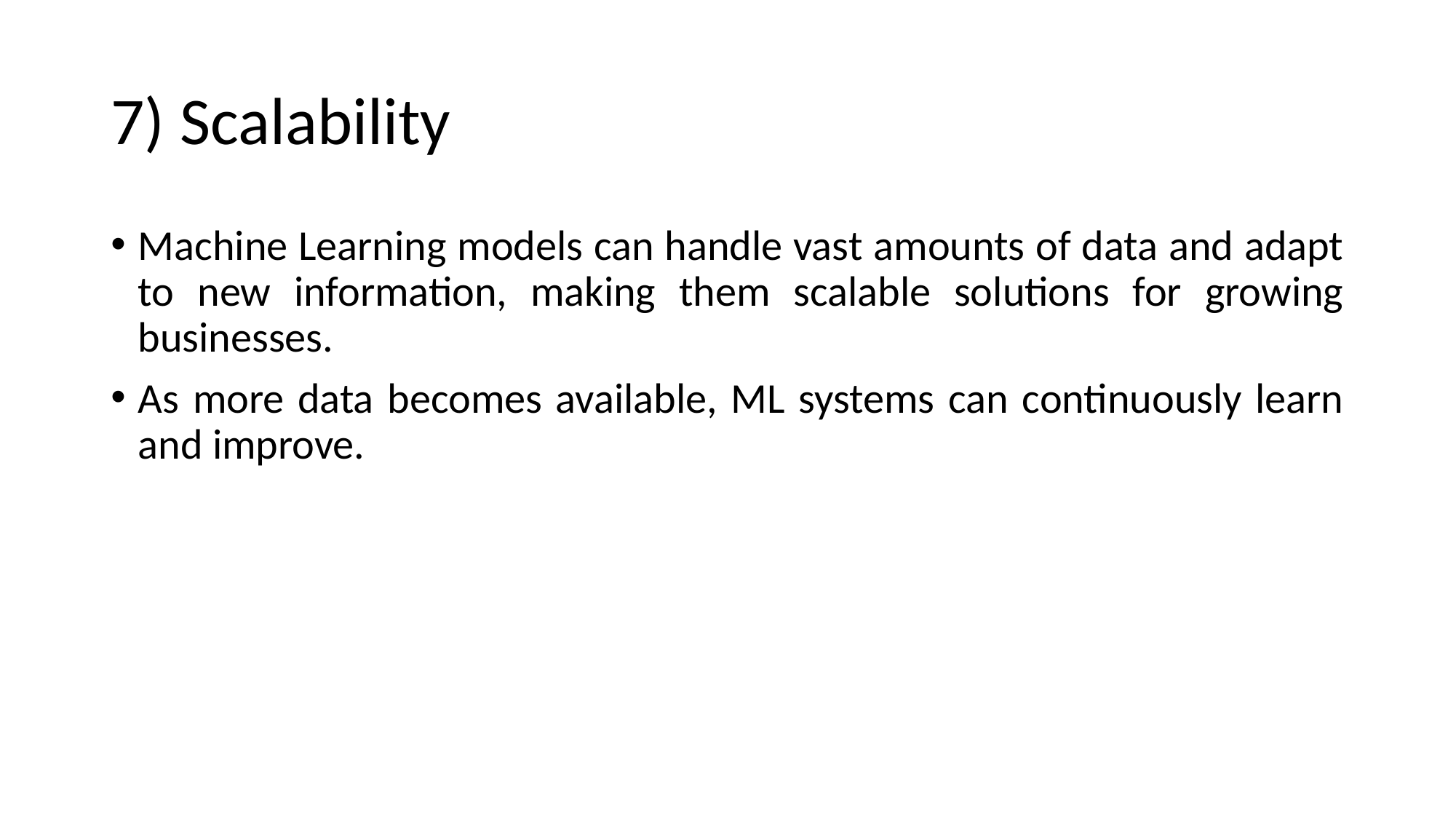

# 7) Scalability
Machine Learning models can handle vast amounts of data and adapt to new information, making them scalable solutions for growing businesses.
As more data becomes available, ML systems can continuously learn and improve.